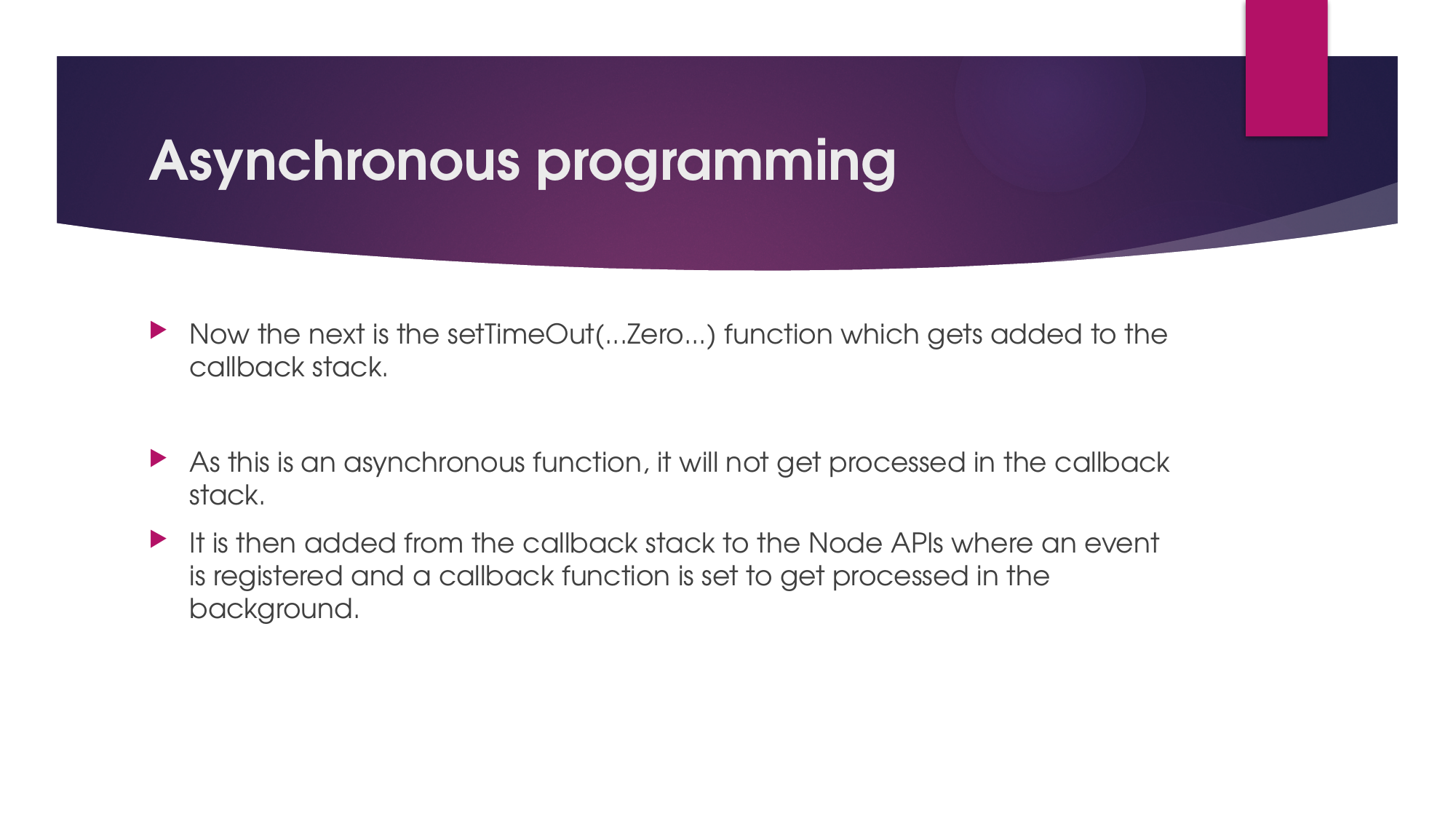

# Asynchronous programming
Now the next is the setTimeOut(...Zero...) function which gets added to the callback stack.

As this is an asynchronous function, it will not get processed in the callback stack.
It is then added from the callback stack to the Node APIs where an event is registered and a callback function is set to get processed in the background.